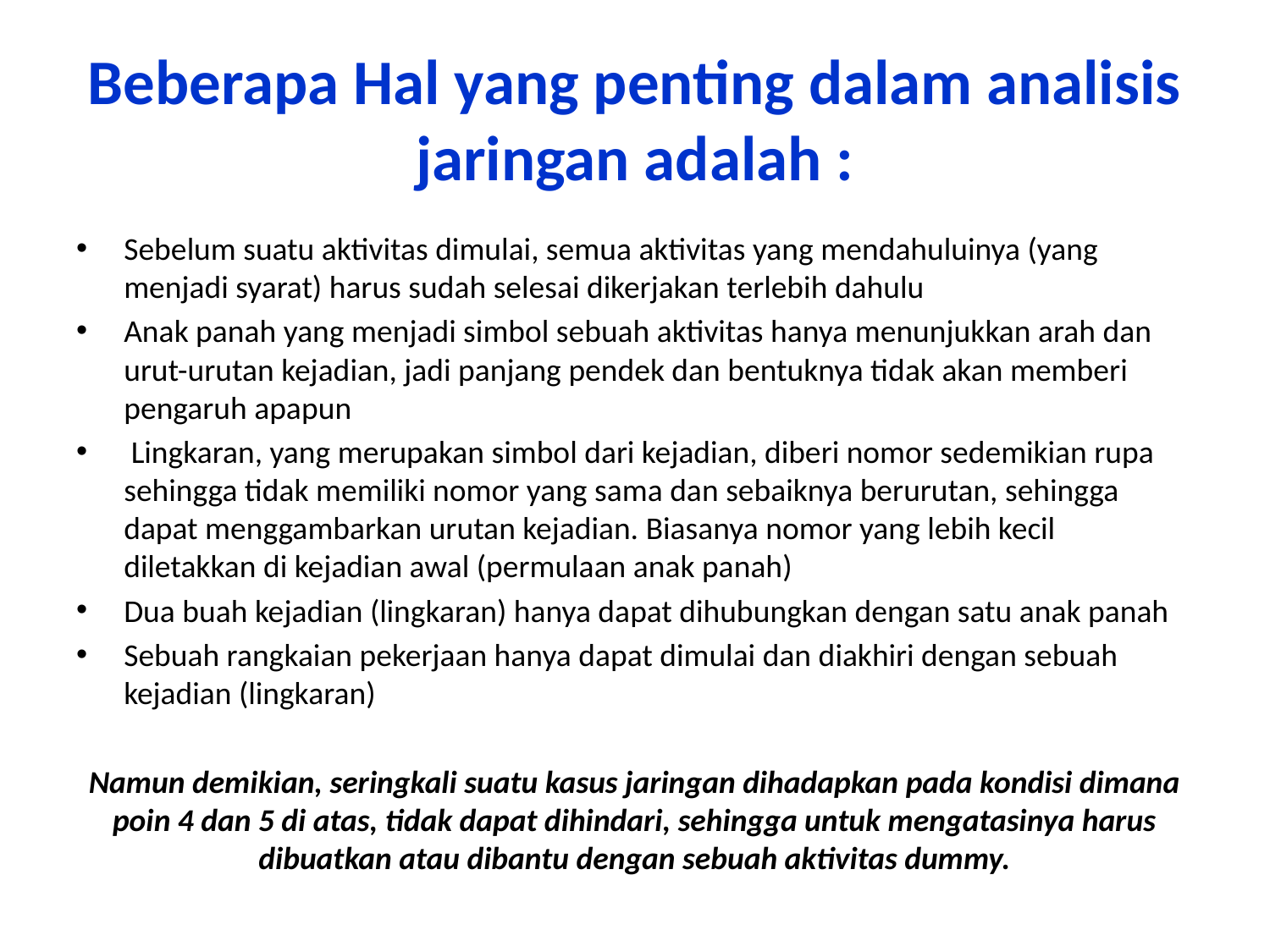

# Beberapa Hal yang penting dalam analisis jaringan adalah :
Sebelum suatu aktivitas dimulai, semua aktivitas yang mendahuluinya (yang menjadi syarat) harus sudah selesai dikerjakan terlebih dahulu
Anak panah yang menjadi simbol sebuah aktivitas hanya menunjukkan arah dan urut-urutan kejadian, jadi panjang pendek dan bentuknya tidak akan memberi pengaruh apapun
 Lingkaran, yang merupakan simbol dari kejadian, diberi nomor sedemikian rupa sehingga tidak memiliki nomor yang sama dan sebaiknya berurutan, sehingga dapat menggambarkan urutan kejadian. Biasanya nomor yang lebih kecil diletakkan di kejadian awal (permulaan anak panah)
Dua buah kejadian (lingkaran) hanya dapat dihubungkan dengan satu anak panah
Sebuah rangkaian pekerjaan hanya dapat dimulai dan diakhiri dengan sebuah kejadian (lingkaran)

Namun demikian, seringkali suatu kasus jaringan dihadapkan pada kondisi dimana poin 4 dan 5 di atas, tidak dapat dihindari, sehingga untuk mengatasinya harus dibuatkan atau dibantu dengan sebuah aktivitas dummy.